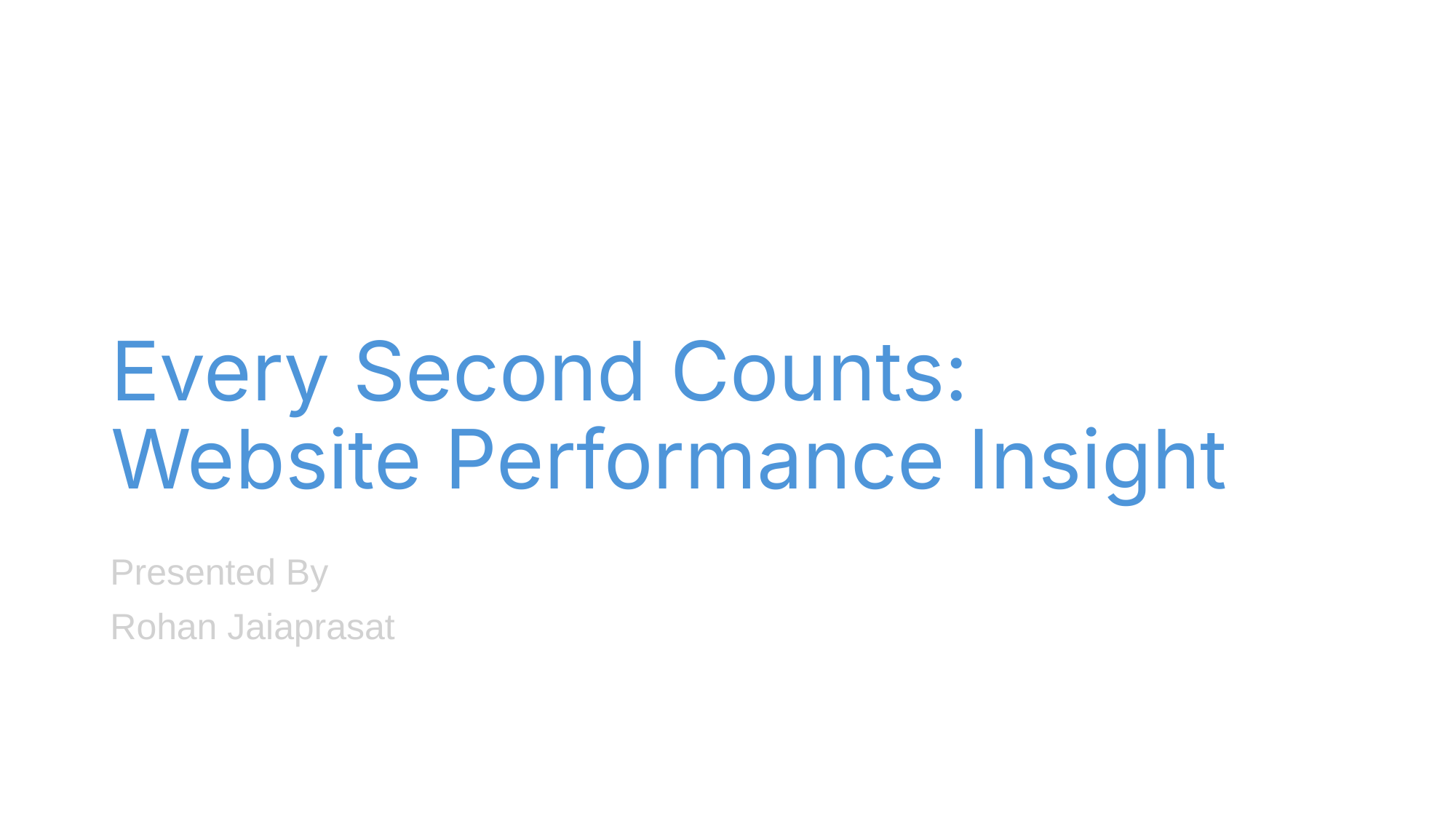

# Every Second Counts: Website Performance Insight
Presented By
Rohan Jaiaprasat